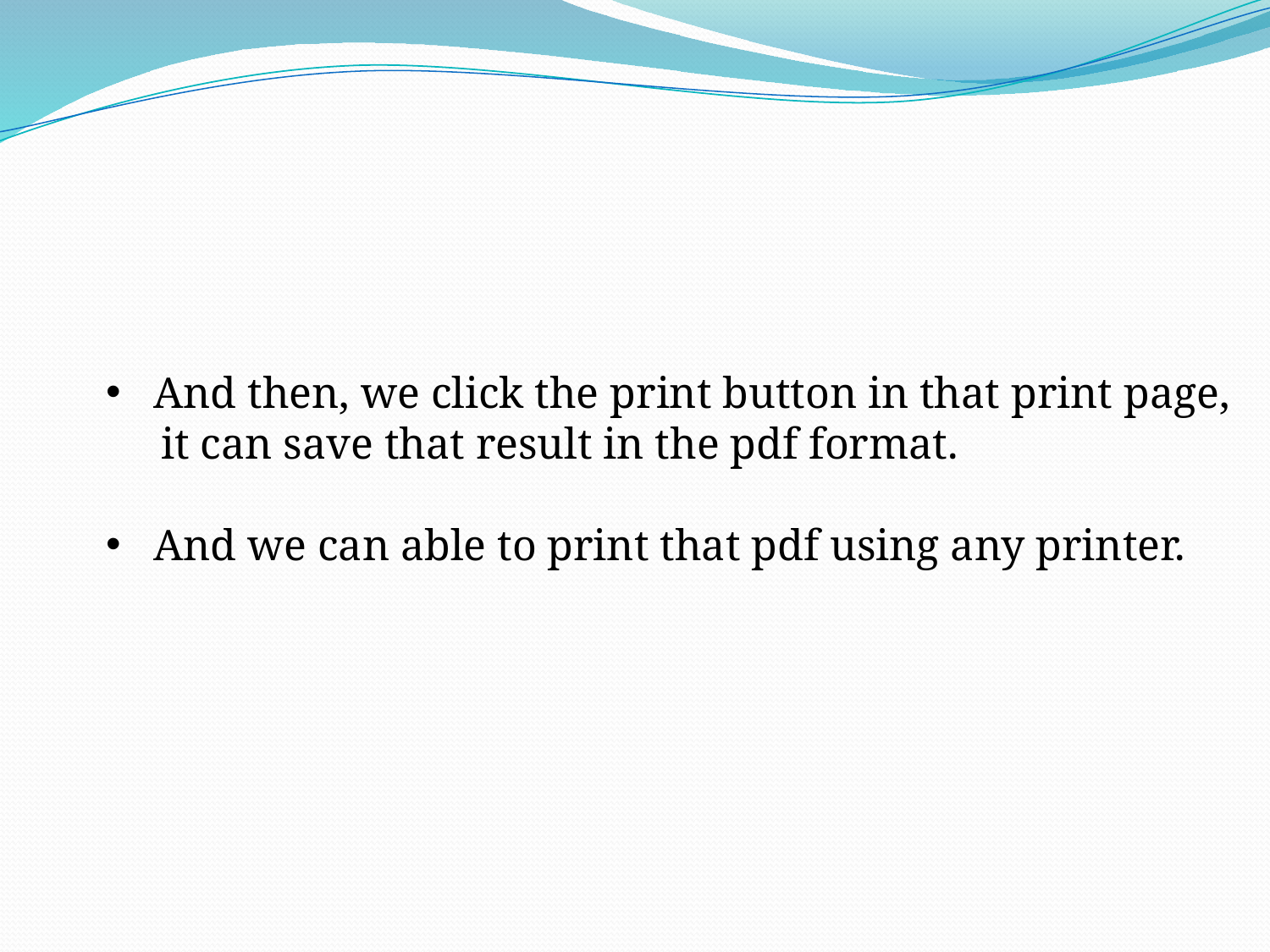

And then, we click the print button in that print page,
     it can save that result in the pdf format.

And we can able to print that pdf using any printer.